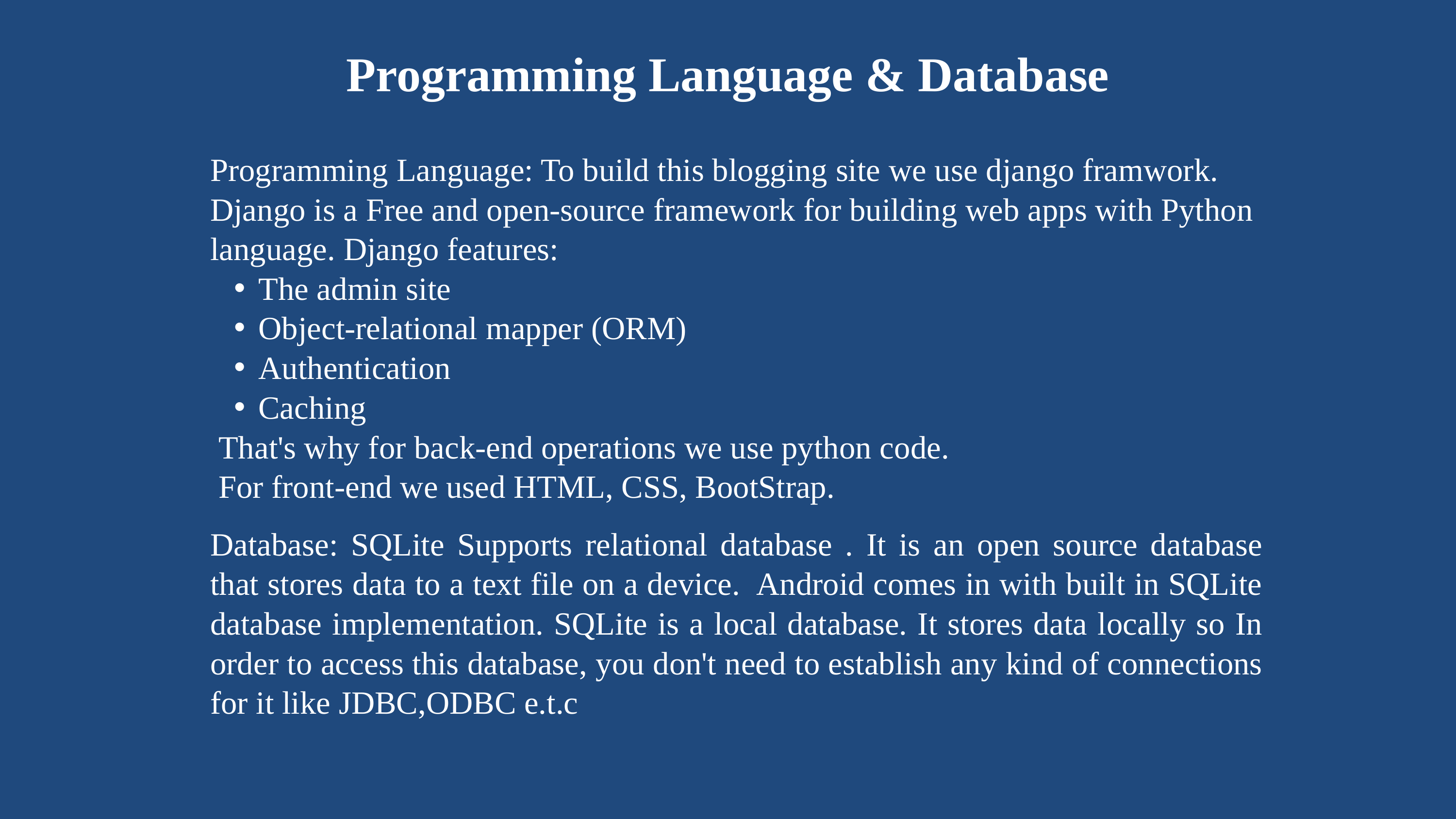

Programming Language & Database
Programming Language: To build this blogging site we use django framwork. Django is a Free and open-source framework for building web apps with Python language. Django features:
The admin site
Object-relational mapper (ORM)
Authentication
Caching
 That's why for back-end operations we use python code.
 For front-end we used HTML, CSS, BootStrap.
Database: SQLite Supports relational database . It is an open source database that stores data to a text file on a device.  Android comes in with built in SQLite database implementation. SQLite is a local database. It stores data locally so In order to access this database, you don't need to establish any kind of connections for it like JDBC,ODBC e.t.c